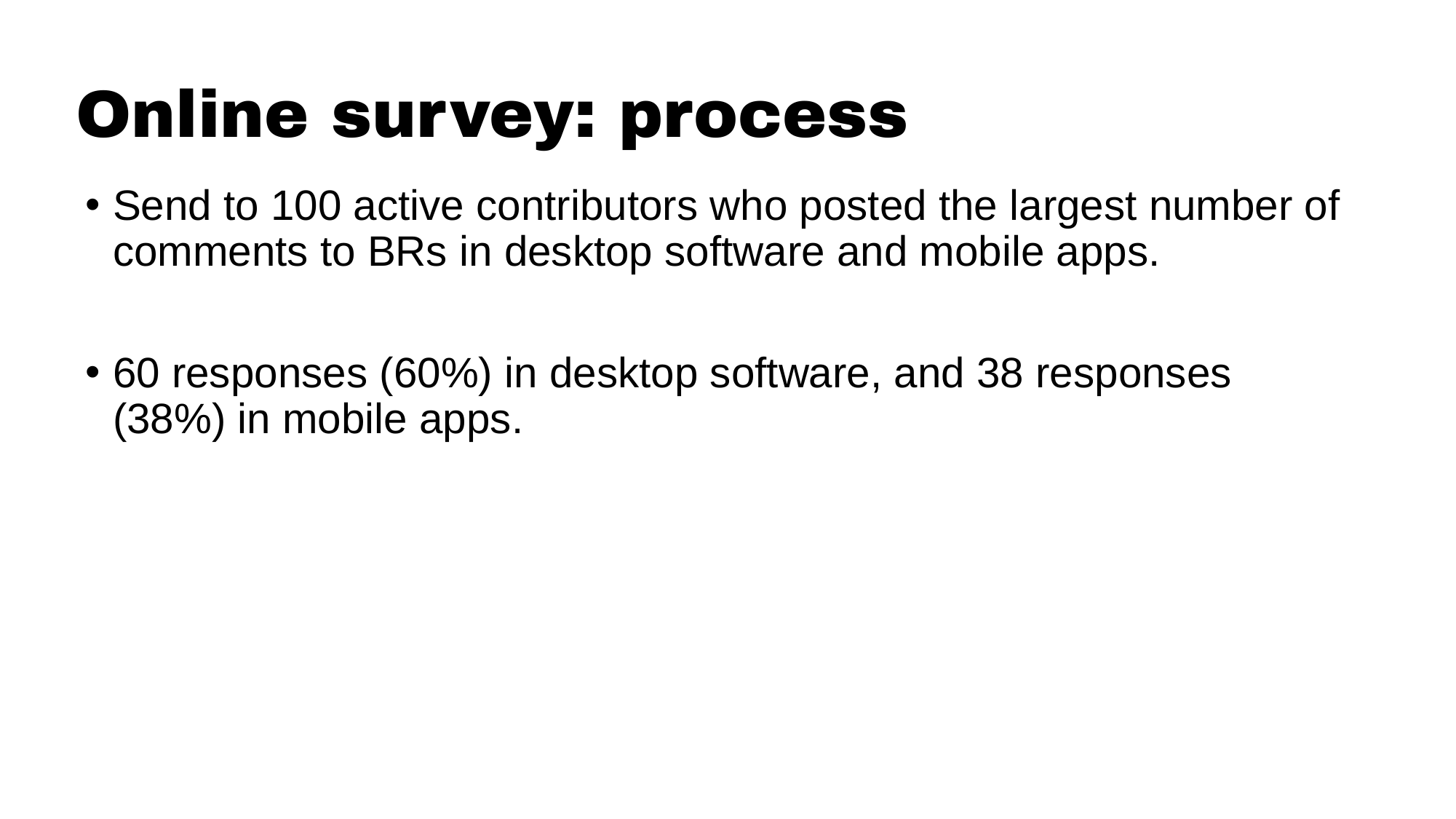

# Online survey: process
Send to 100 active contributors who posted the largest number of comments to BRs in desktop software and mobile apps.

60 responses (60%) in desktop software, and 38 responses (38%) in mobile apps.